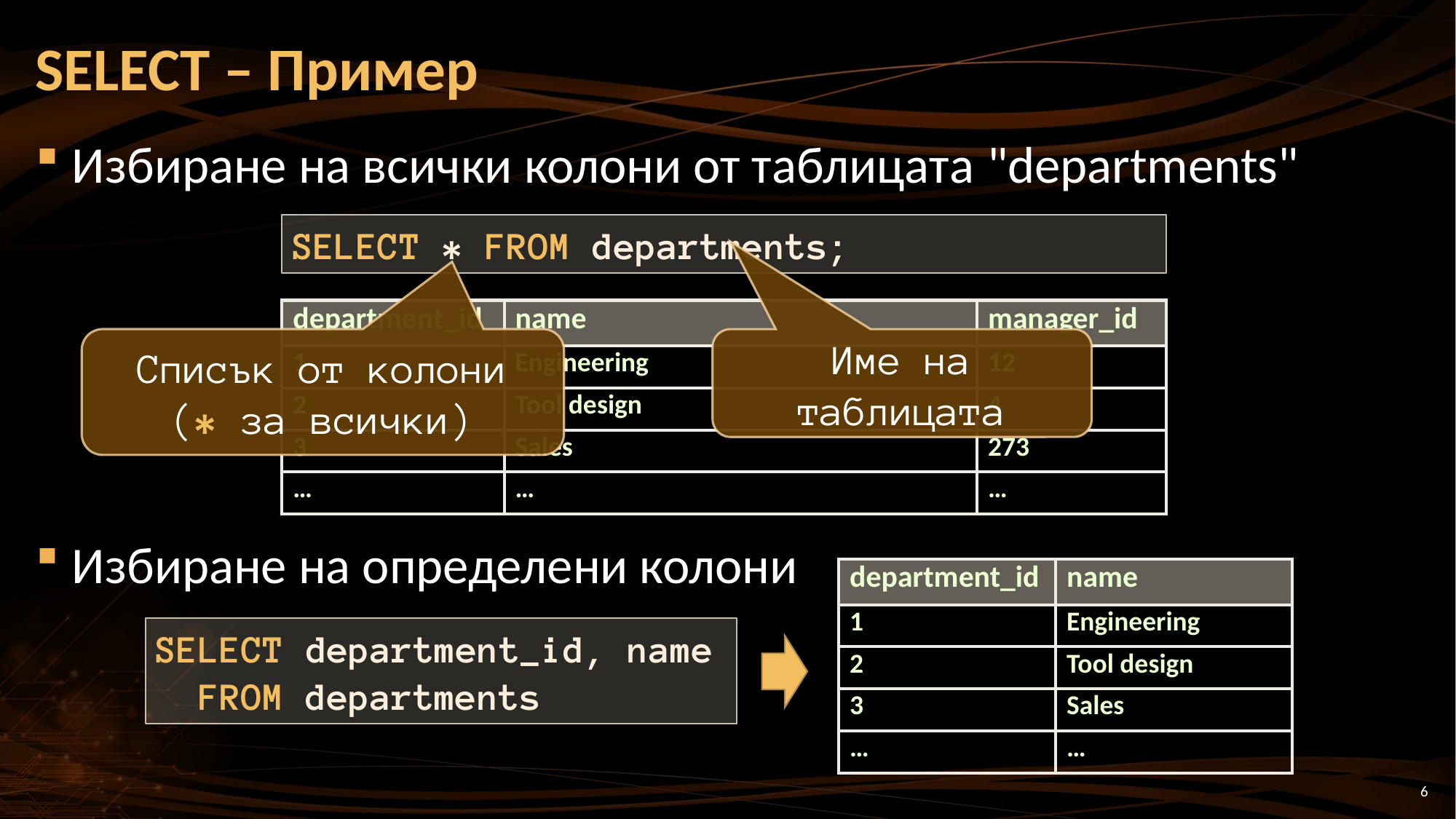

# SELECT – Пример
Избиране на всички колони от таблицата "departments"

Избиране на определени колони
SELECT * FROM departments;
| department\_id | name | manager\_id |
| --- | --- | --- |
| 1 | Engineering | 12 |
| 2 | Tool design | 4 |
| 3 | Sales | 273 |
| … | … | … |
Списък от колони
(* за всички)
Име на таблицата
| department\_id | name |
| --- | --- |
| 1 | Engineering |
| 2 | Tool design |
| 3 | Sales |
| … | … |
SELECT department_id, name
  FROM departments

6